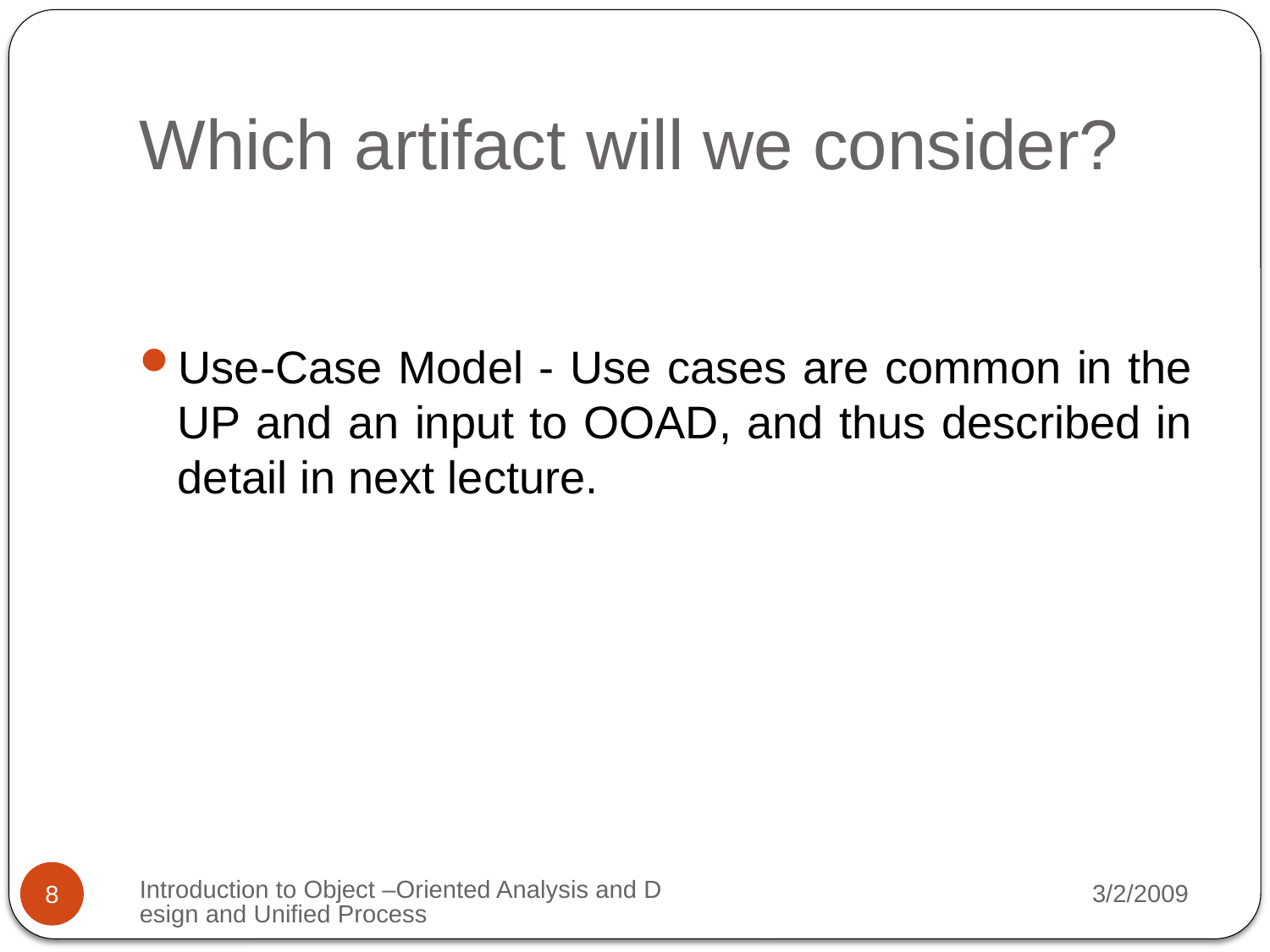

# Which artifact will we consider?

Use-Case Model - Use cases are common in the UP and an input to OOAD, and thus described in detail in next lecture.

Introduction to Object –Oriented Analysis and Design and Unified Process
3/2/2009
8